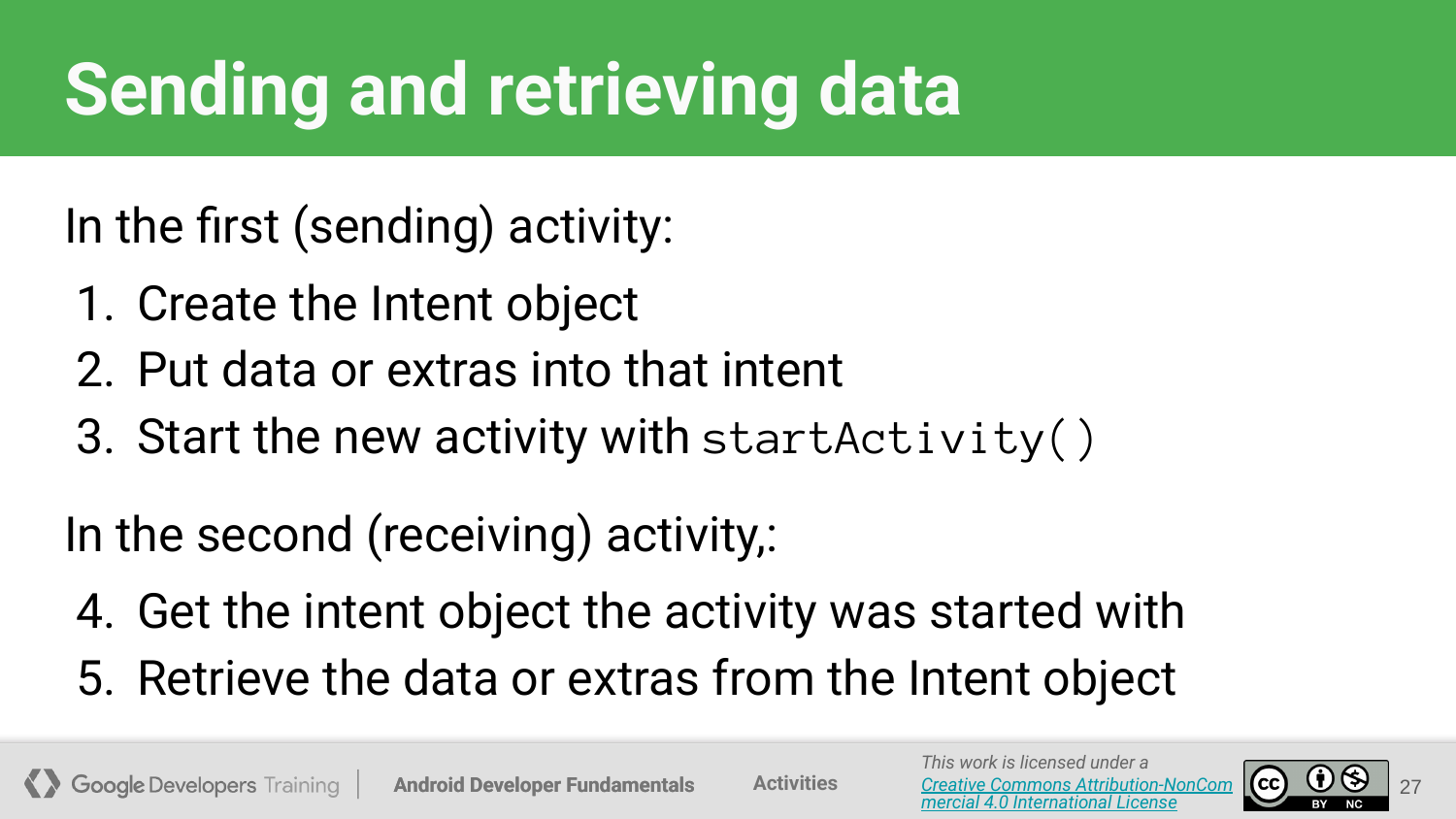

# Sending and retrieving data
In the first (sending) activity:
Create the Intent object
Put data or extras into that intent
Start the new activity with startActivity()
In the second (receiving) activity,:
Get the intent object the activity was started with
Retrieve the data or extras from the Intent object

27